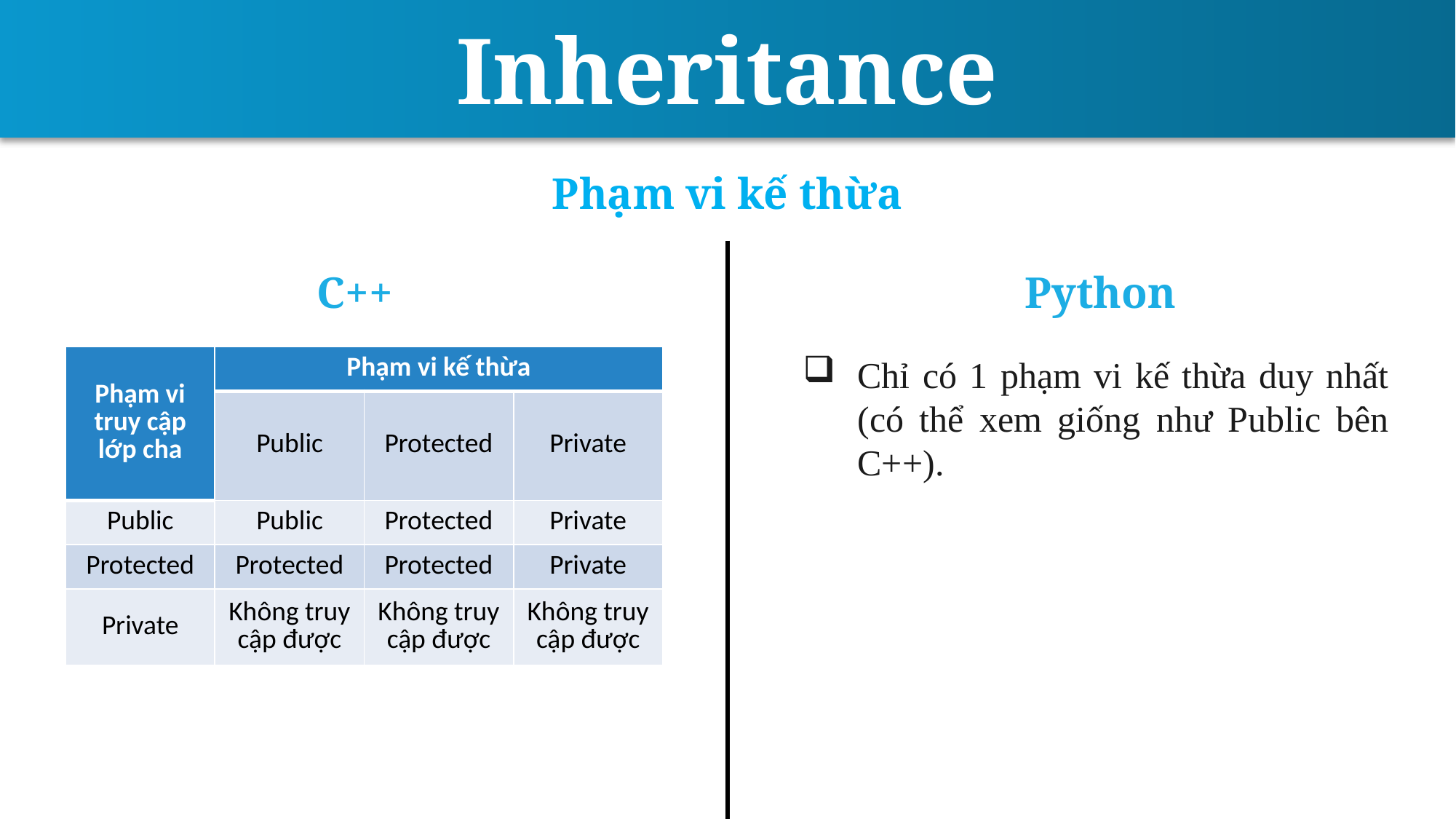

Inheritance
Phạm vi kế thừa
C++
Python
| Phạm vi truy cập lớp cha | Phạm vi kế thừa |  |  |
| --- | --- | --- | --- |
|  | Public | Protected | Private |
| Public | Public | Protected | Private |
| Protected | Protected | Protected | Private |
| Private | Không truy cập được | Không truy cập được | Không truy cập được |
Chỉ có 1 phạm vi kế thừa duy nhất (có thể xem giống như Public bên C++).